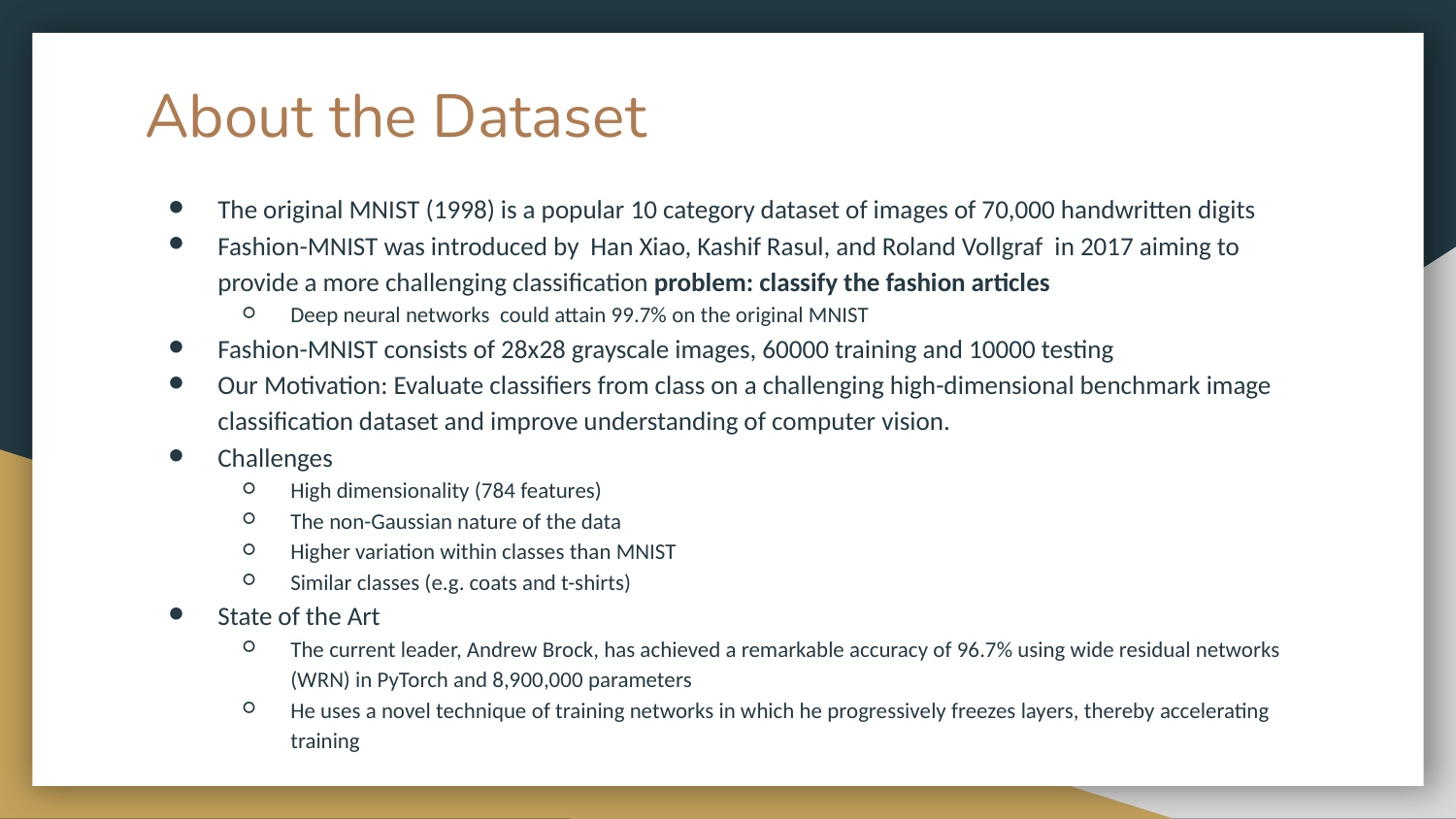

# About the Dataset
The original MNIST (1998) is a popular 10 category dataset of images of 70,000 handwritten digits
Fashion-MNIST was introduced by  Han Xiao, Kashif Rasul, and Roland Vollgraf  in 2017 aiming to provide a more challenging classification problem: classify the fashion articles
Deep neural networks  could attain 99.7% on the original MNIST
Fashion-MNIST consists of 28x28 grayscale images, 60000 training and 10000 testing
Our Motivation: Evaluate classifiers from class on a challenging high-dimensional benchmark image classification dataset and improve understanding of computer vision.
Challenges
High dimensionality (784 features)
The non-Gaussian nature of the data
Higher variation within classes than MNIST
Similar classes (e.g. coats and t-shirts)
State of the Art
The current leader, Andrew Brock, has achieved a remarkable accuracy of 96.7% using wide residual networks (WRN) in PyTorch and 8,900,000 parameters
He uses a novel technique of training networks in which he progressively freezes layers, thereby accelerating training